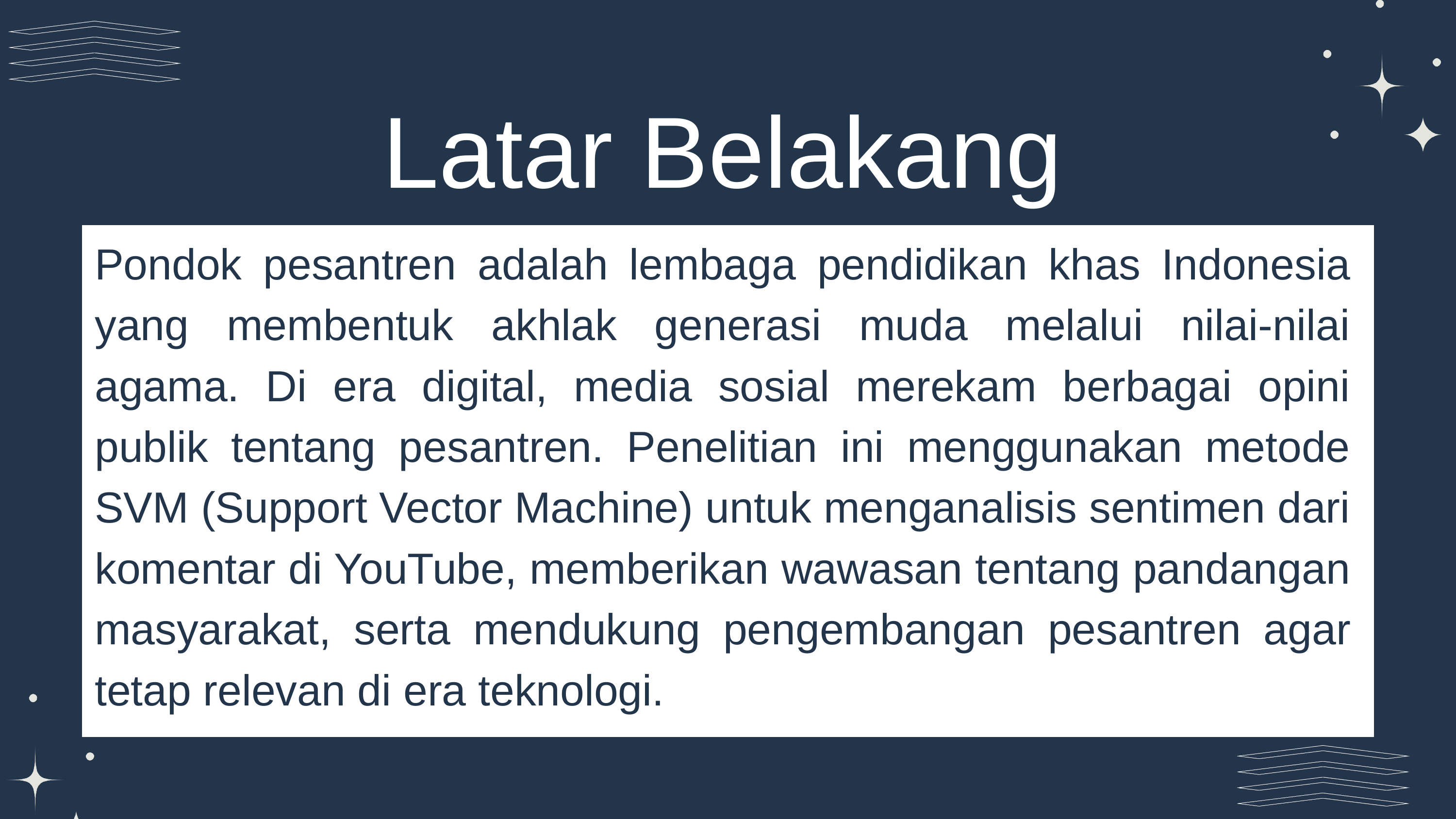

Latar Belakang

Pondok pesantren adalah lembaga pendidikan khas Indonesia yang membentuk akhlak generasi muda melalui nilai-nilai agama. Di era digital, media sosial merekam berbagai opini publik tentang pesantren. Penelitian ini menggunakan metode SVM (Support Vector Machine) untuk menganalisis sentimen dari komentar di YouTube, memberikan wawasan tentang pandangan masyarakat, serta mendukung pengembangan pesantren agar tetap relevan di era teknologi.